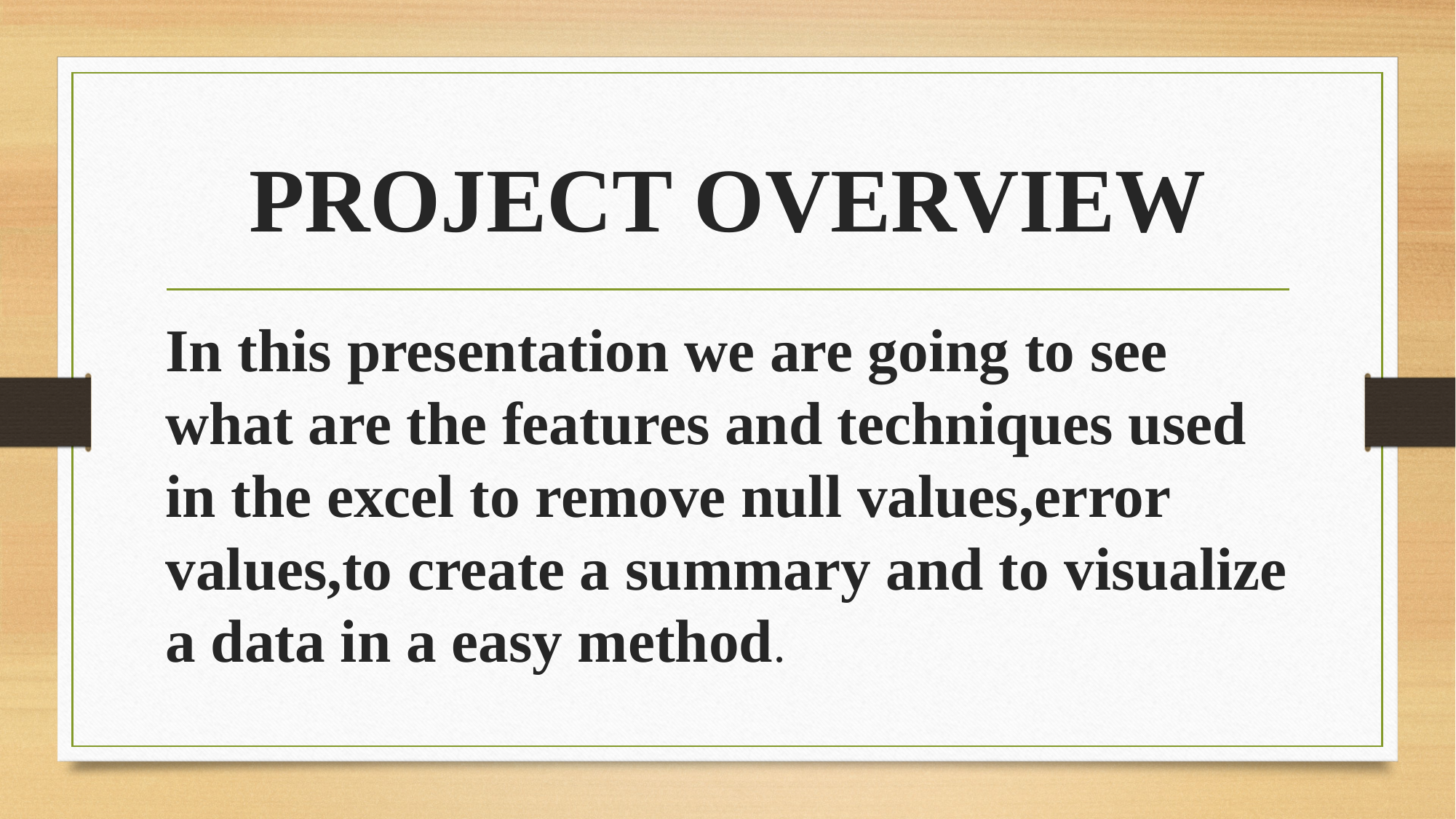

# PROJECT OVERVIEW
In this presentation we are going to see what are the features and techniques used in the excel to remove null values,error values,to create a summary and to visualize a data in a easy method.